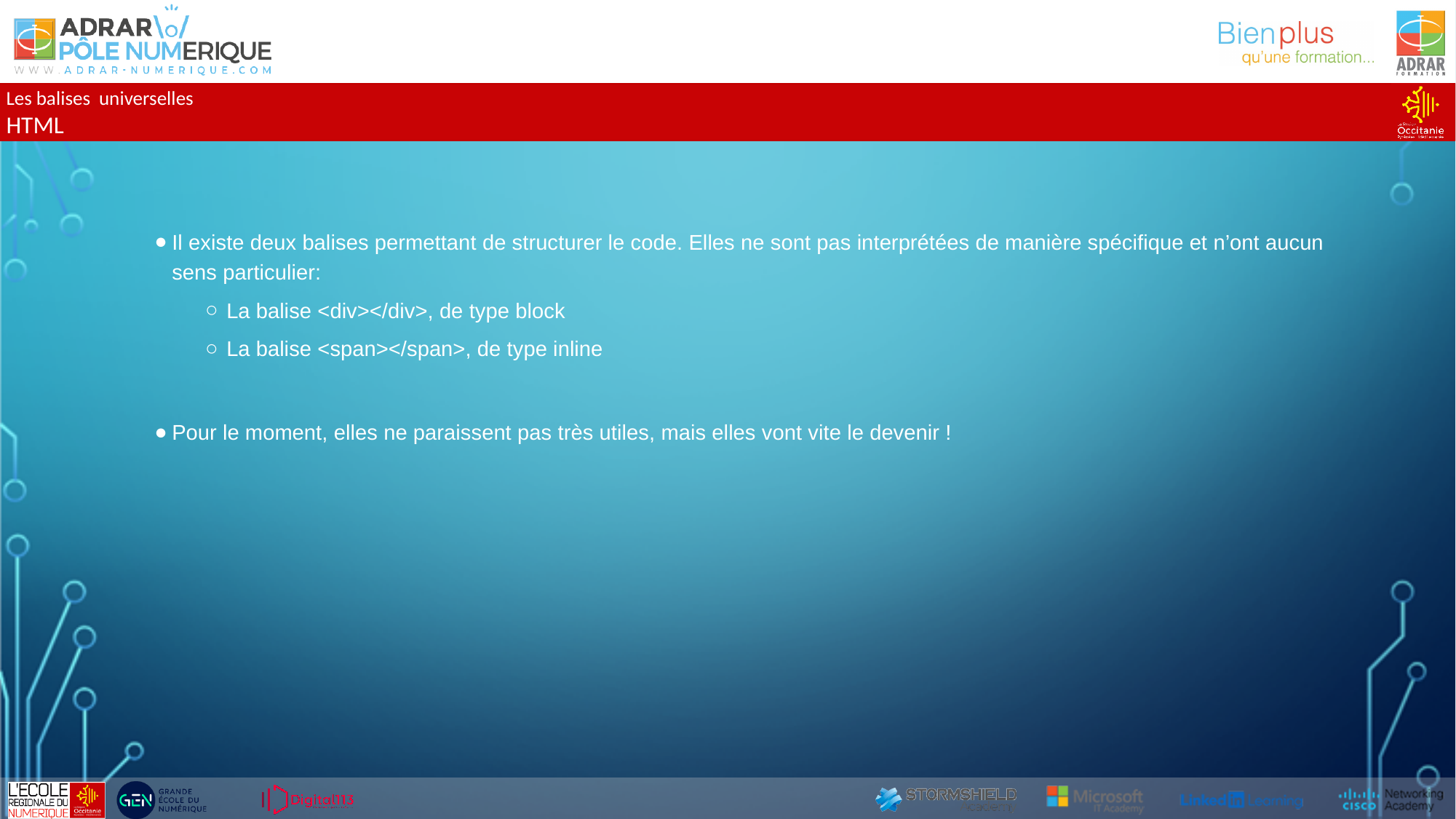

Les balises  universelles
HTML
Il existe deux balises permettant de structurer le code. Elles ne sont pas interprétées de manière spécifique et n’ont aucun sens particulier:
La balise <div></div>, de type block
La balise <span></span>, de type inline

Pour le moment, elles ne paraissent pas très utiles, mais elles vont vite le devenir !